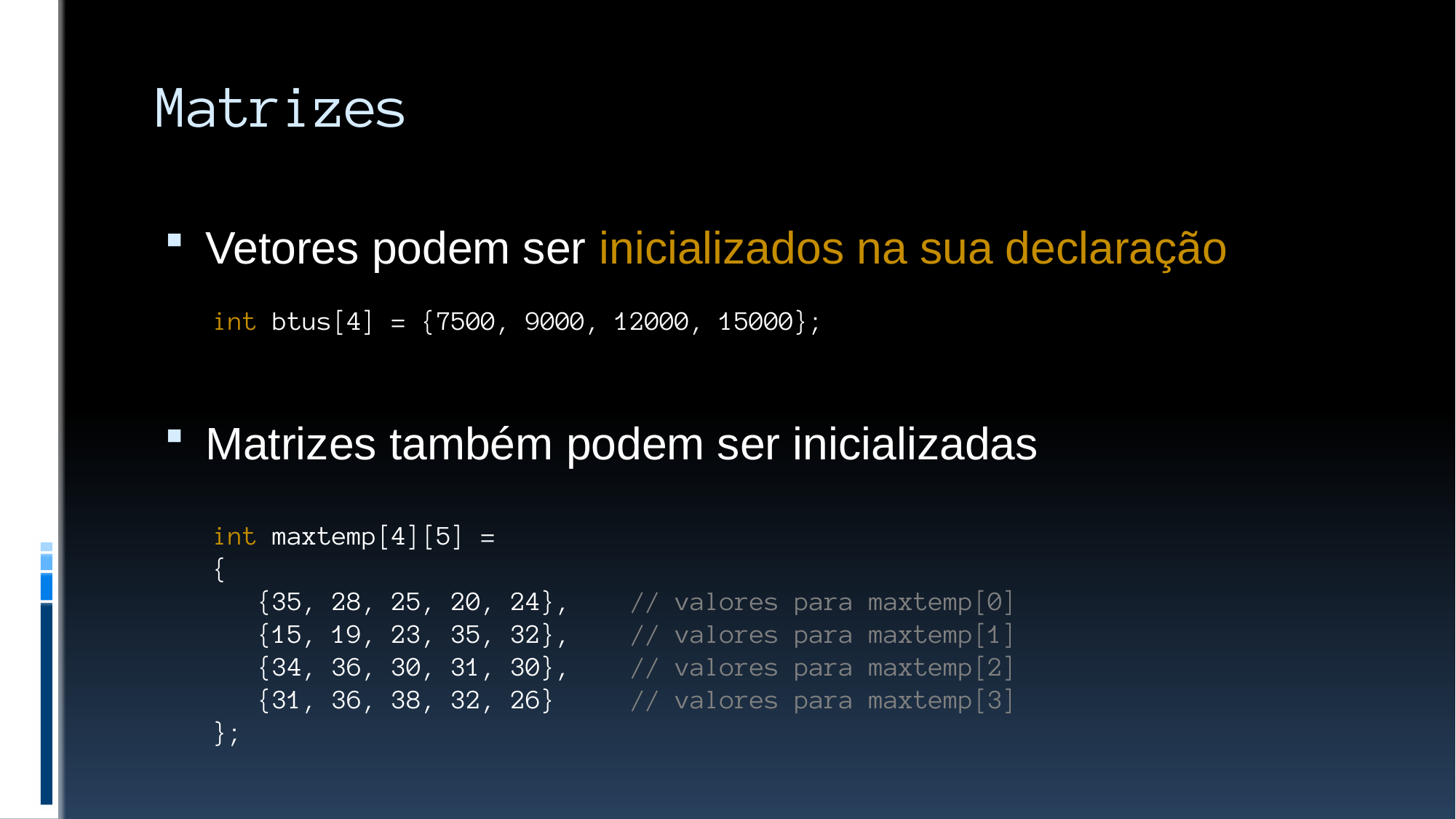

# Matrizes
Vetores podem ser inicializados na sua declaração

Matrizes também podem ser inicializadas
int btus[4] = {7500, 9000, 12000, 15000};
int maxtemp[4][5] =
{
   {35, 28, 25, 20, 24},    // valores para maxtemp[0]
   {15, 19, 23, 35, 32},    // valores para maxtemp[1]
   {34, 36, 30, 31, 30},    // valores para maxtemp[2]
   {31, 36, 38, 32, 26}     // valores para maxtemp[3]
};